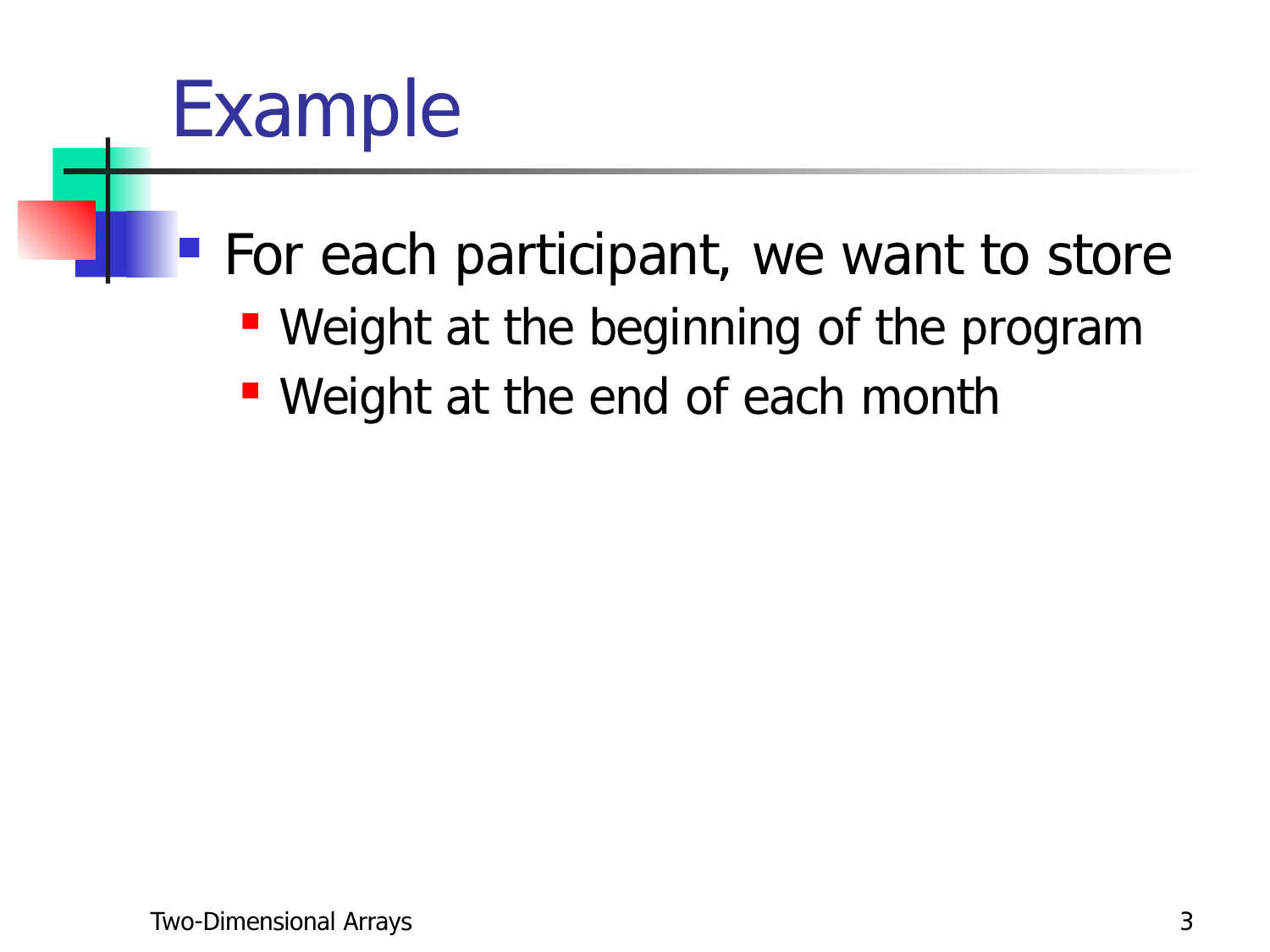

# Example
For each participant, we want to store
Weight at the beginning of the program
Weight at the end of each month
Two-Dimensional Arrays
3